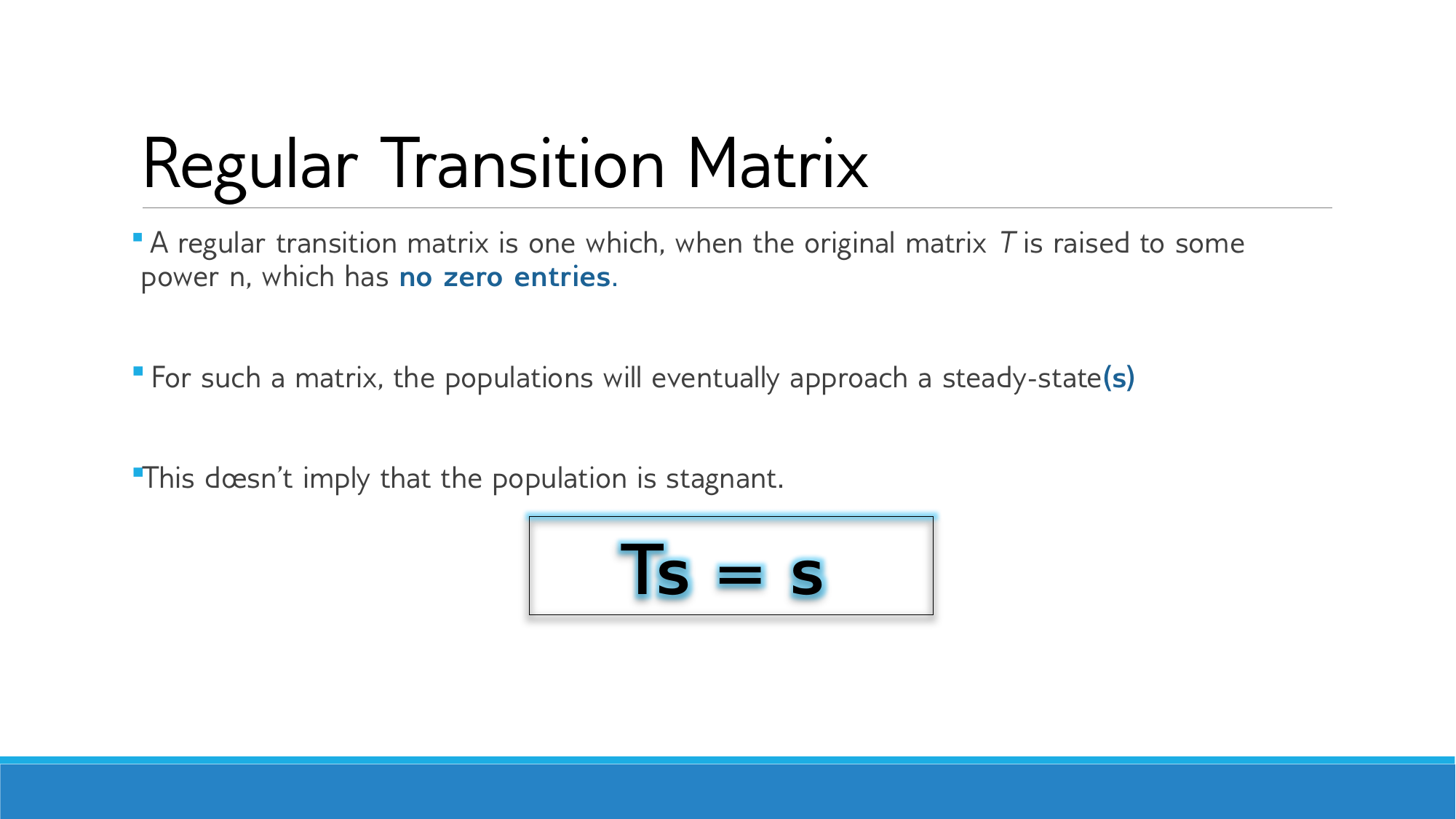

# Regular Transition Matrix
 A regular transition matrix is one which, when the original matrix T is raised to some power n, which has no zero entries.

 For such a matrix, the populations will eventually approach a steady-state(s)

This doesn’t imply that the population is stagnant.

Ts = s